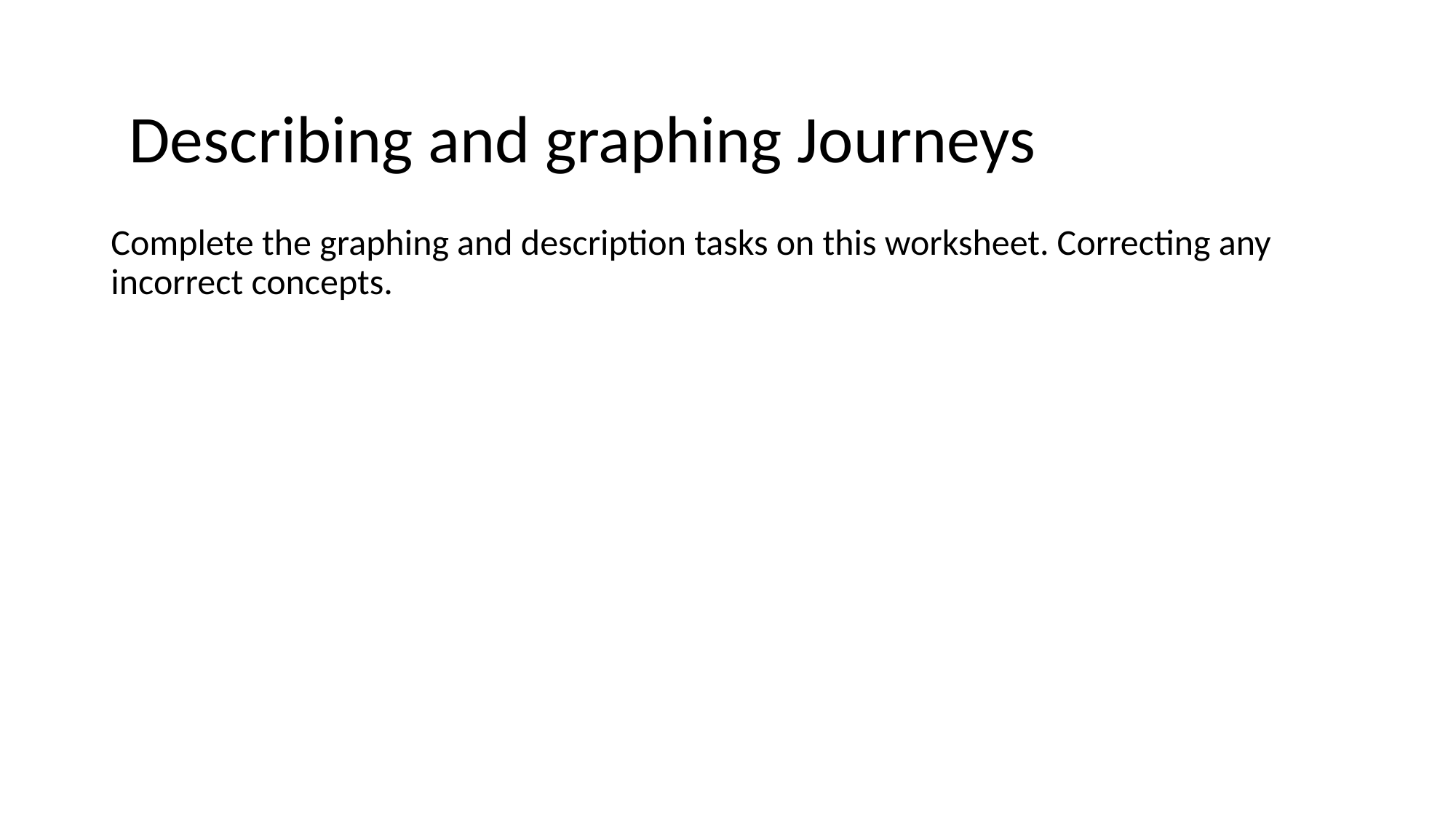

Describing and graphing Journeys
Complete the graphing and description tasks on this worksheet. Correcting any incorrect concepts.